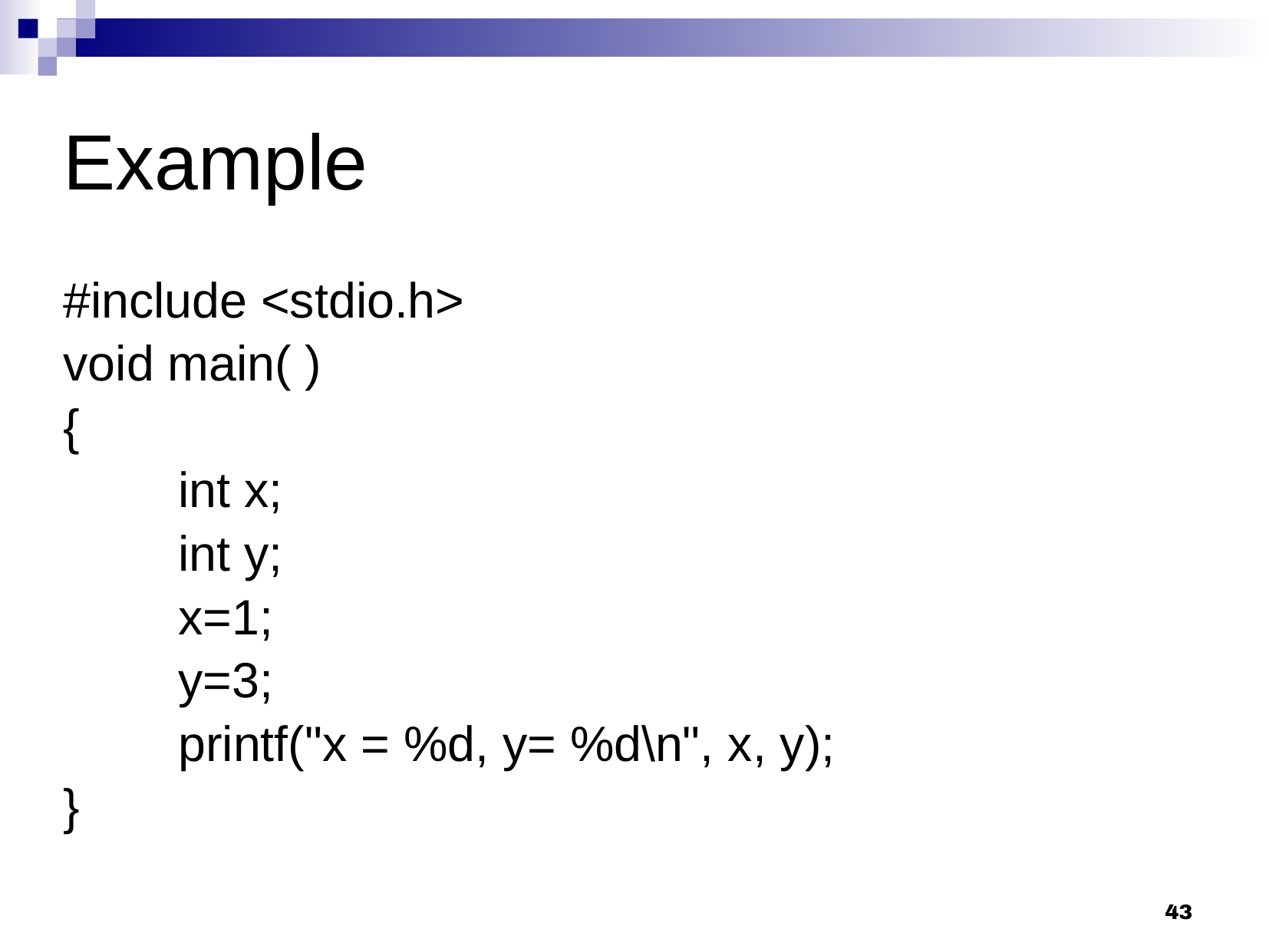

# Example
#include <stdio.h>
void main( )
{
	int x;
	int y;
	x=1;
	y=3;
	printf("x = %d, y= %d\n", x, y);
}

43